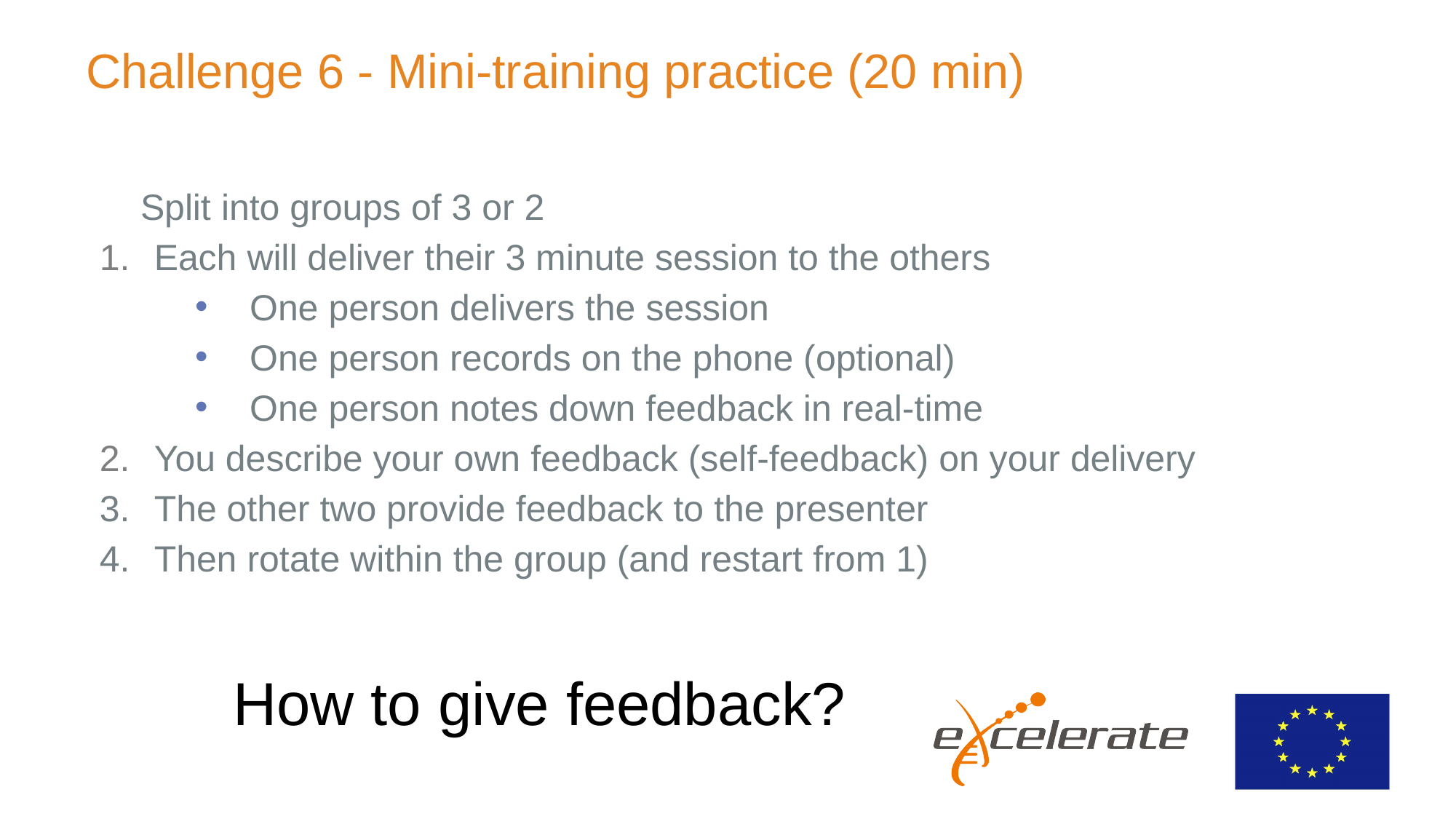

# Challenge 6 - Mini-training practice (20 min)
Split into groups of 3 or 2
Each will deliver their 3 minute session to the others
One person delivers the session
One person records on the phone (optional)
One person notes down feedback in real-time
You describe your own feedback (self-feedback) on your delivery
The other two provide feedback to the presenter
Then rotate within the group (and restart from 1)
How to give feedback?